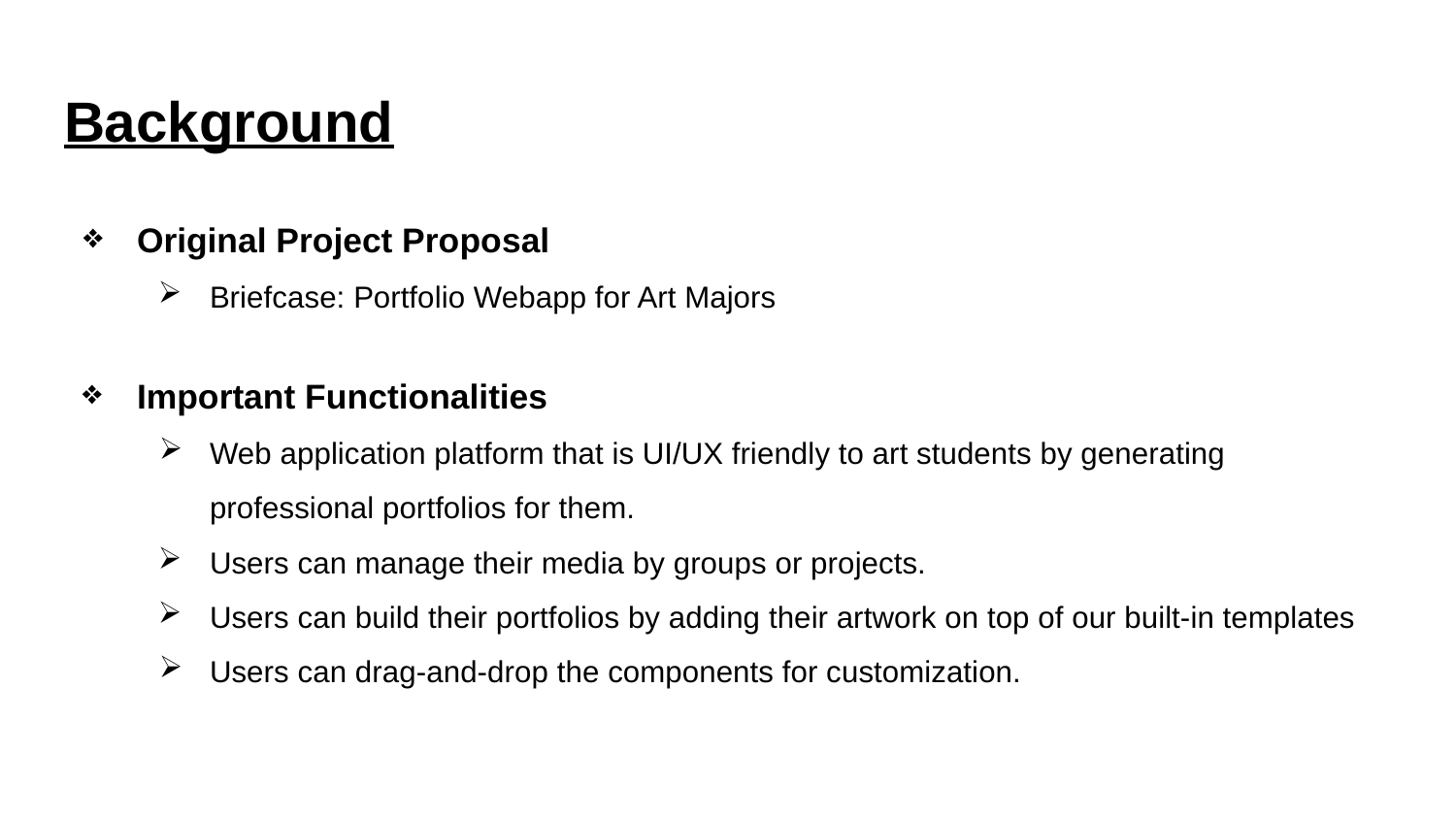

# Background

Original Project Proposal
Briefcase: Portfolio Webapp for Art Majors

Important Functionalities
Web application platform that is UI/UX friendly to art students by generating professional portfolios for them.
Users can manage their media by groups or projects.
Users can build their portfolios by adding their artwork on top of our built-in templates
Users can drag-and-drop the components for customization.